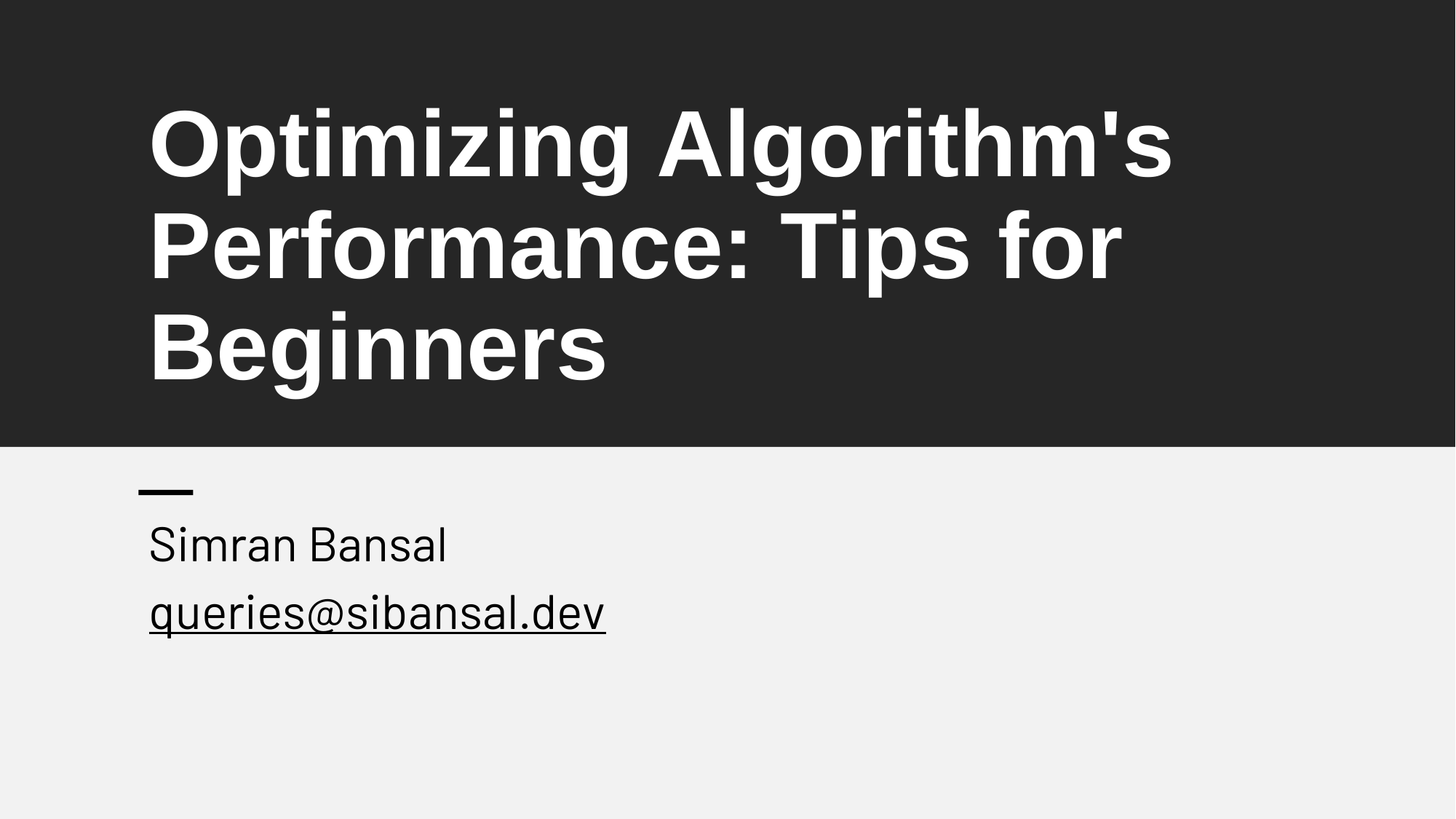

# Optimizing Algorithm's Performance: Tips for Beginners

Simran Bansal
queries@sibansal.dev